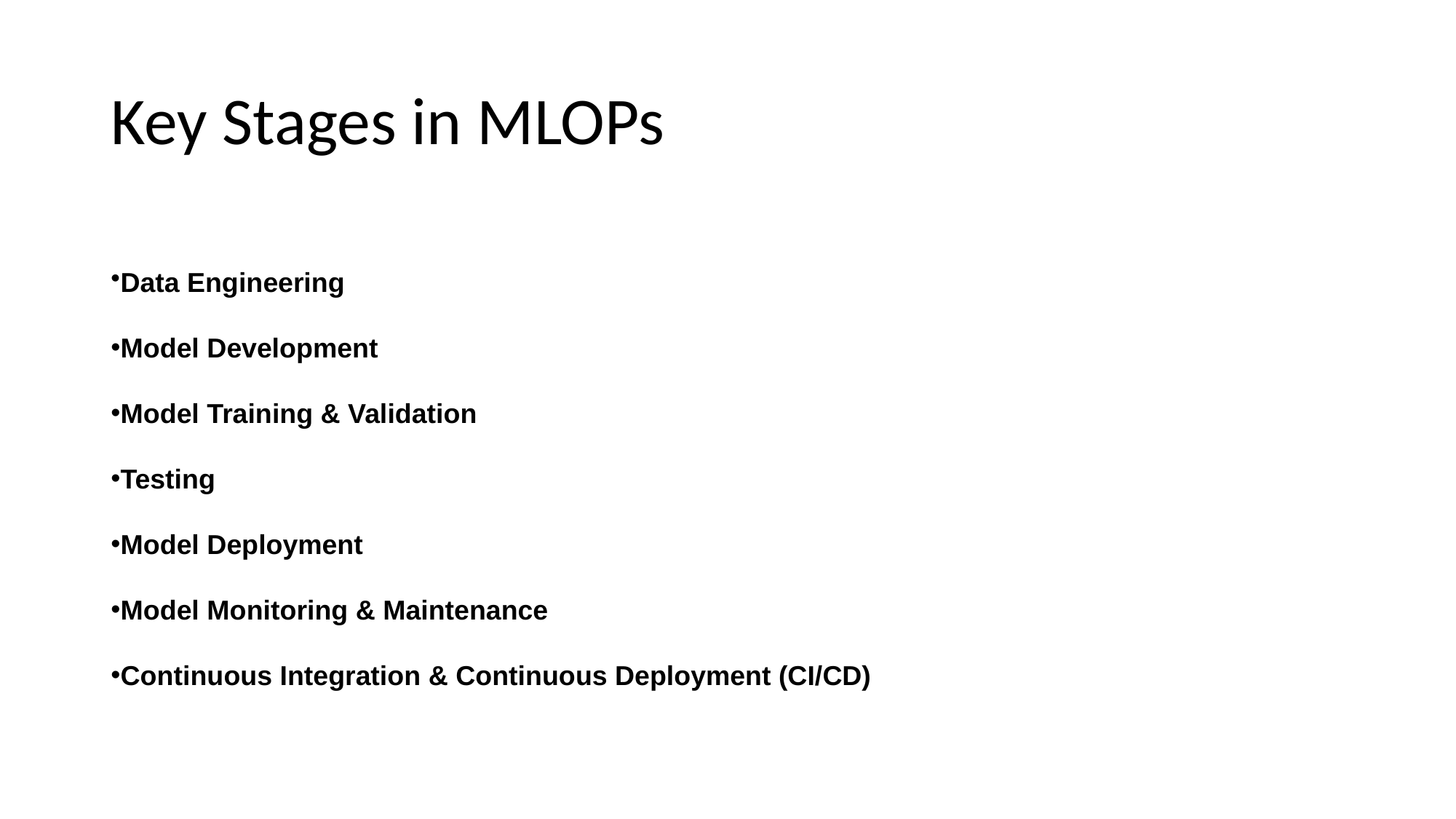

# Key Stages in MLOPs
Data Engineering

Model Development

Model Training & Validation

Testing

Model Deployment

Model Monitoring & Maintenance

Continuous Integration & Continuous Deployment (CI/CD)